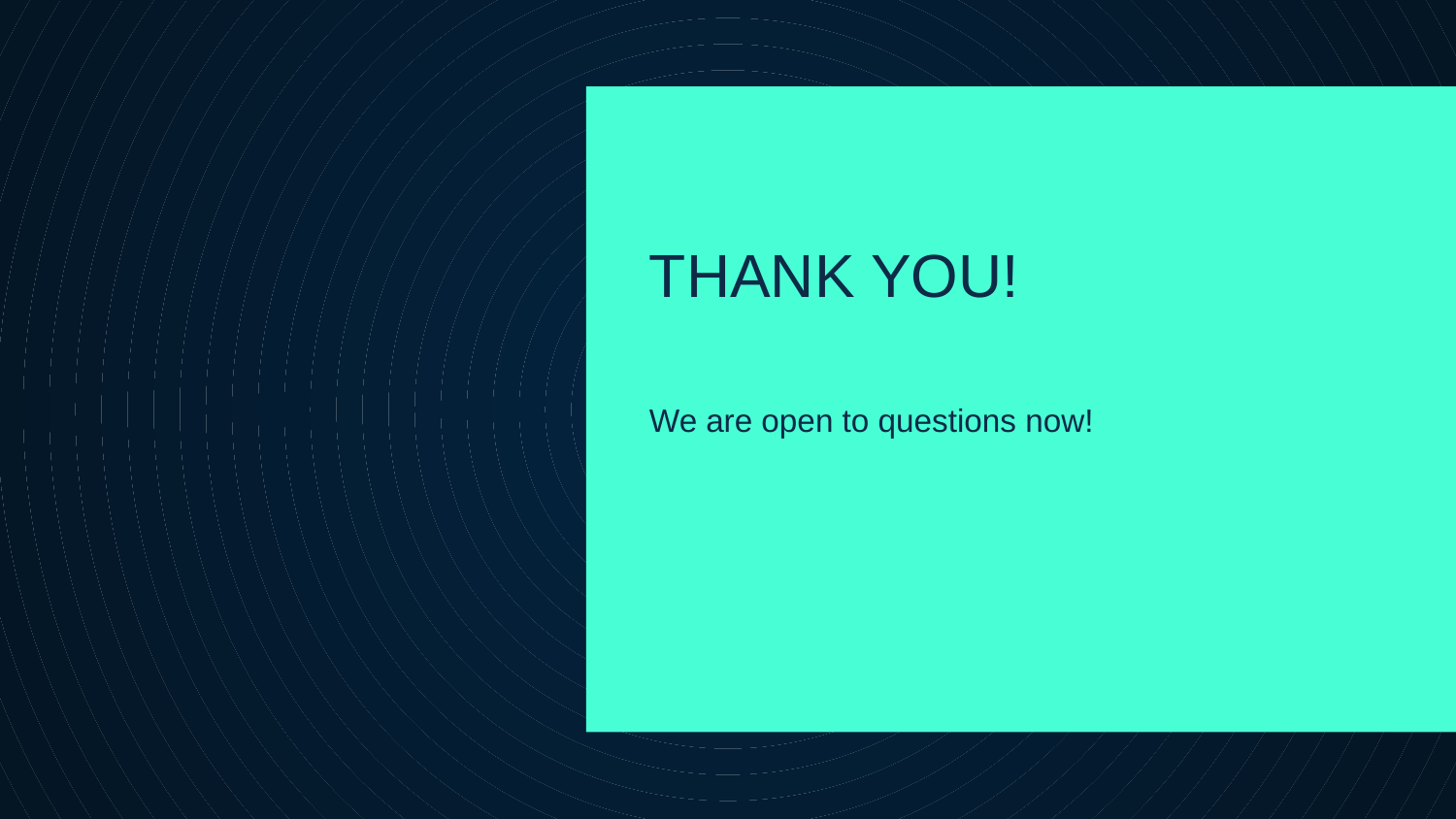

# THANK YOU!
We are open to questions now!